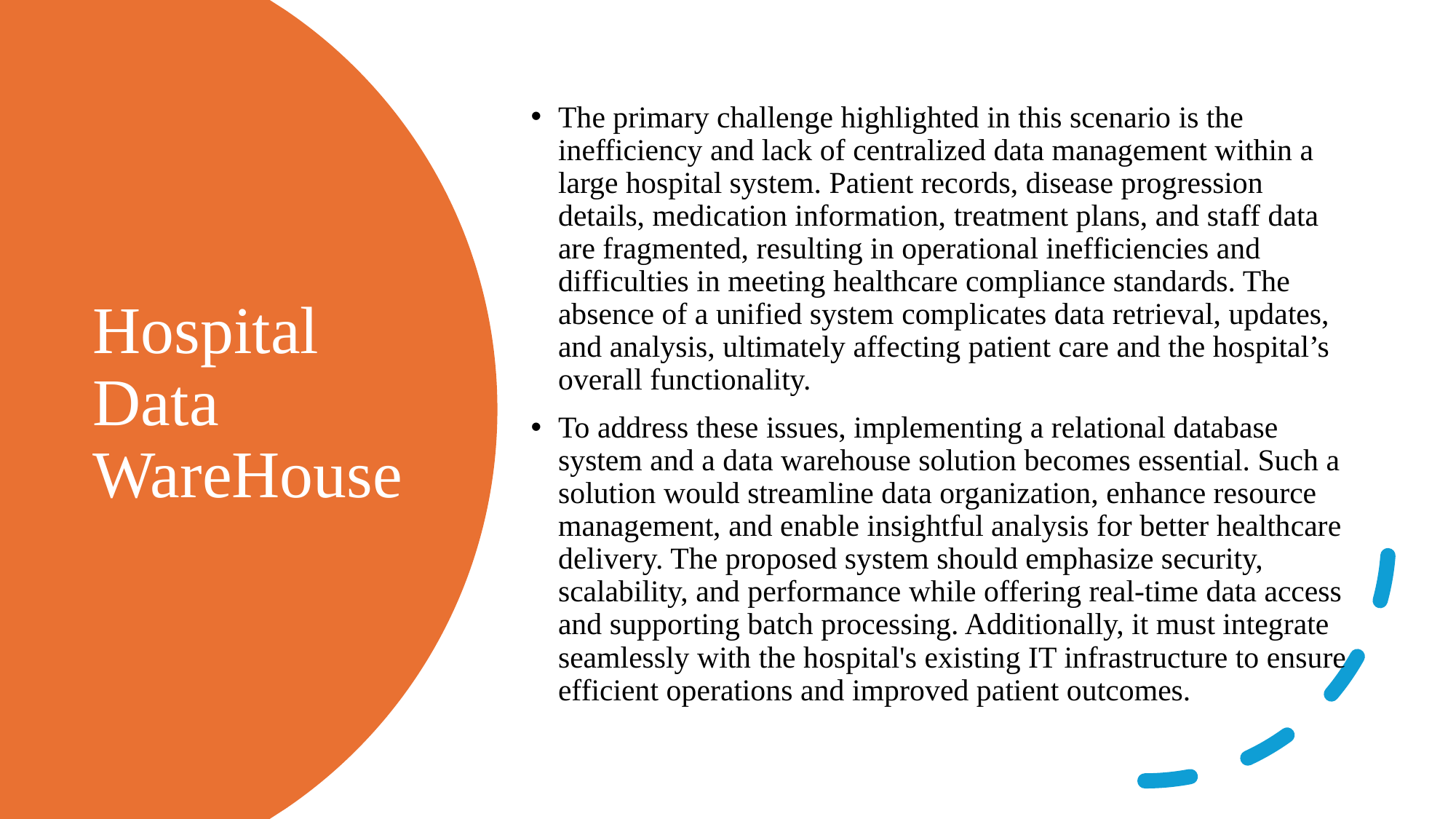

The primary challenge highlighted in this scenario is the inefficiency and lack of centralized data management within a large hospital system. Patient records, disease progression details, medication information, treatment plans, and staff data are fragmented, resulting in operational inefficiencies and difficulties in meeting healthcare compliance standards. The absence of a unified system complicates data retrieval, updates, and analysis, ultimately affecting patient care and the hospital’s overall functionality.
To address these issues, implementing a relational database system and a data warehouse solution becomes essential. Such a solution would streamline data organization, enhance resource management, and enable insightful analysis for better healthcare delivery. The proposed system should emphasize security, scalability, and performance while offering real-time data access and supporting batch processing. Additionally, it must integrate seamlessly with the hospital's existing IT infrastructure to ensure efficient operations and improved patient outcomes.
# Hospital Data WareHouse